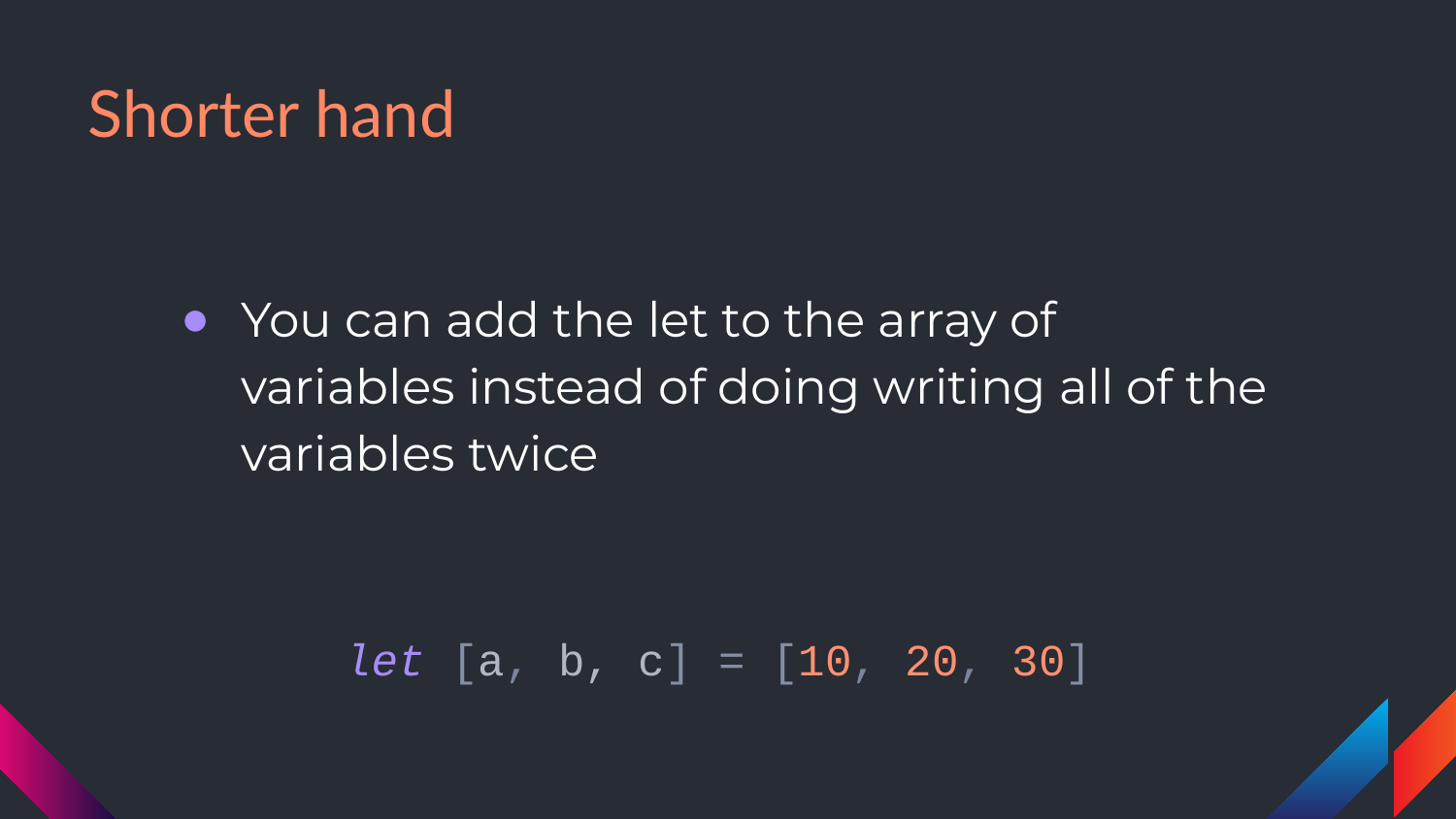

# Shorter hand
You can add the let to the array of variables instead of doing writing all of the variables twice

let [a, b, c] = [10, 20, 30]